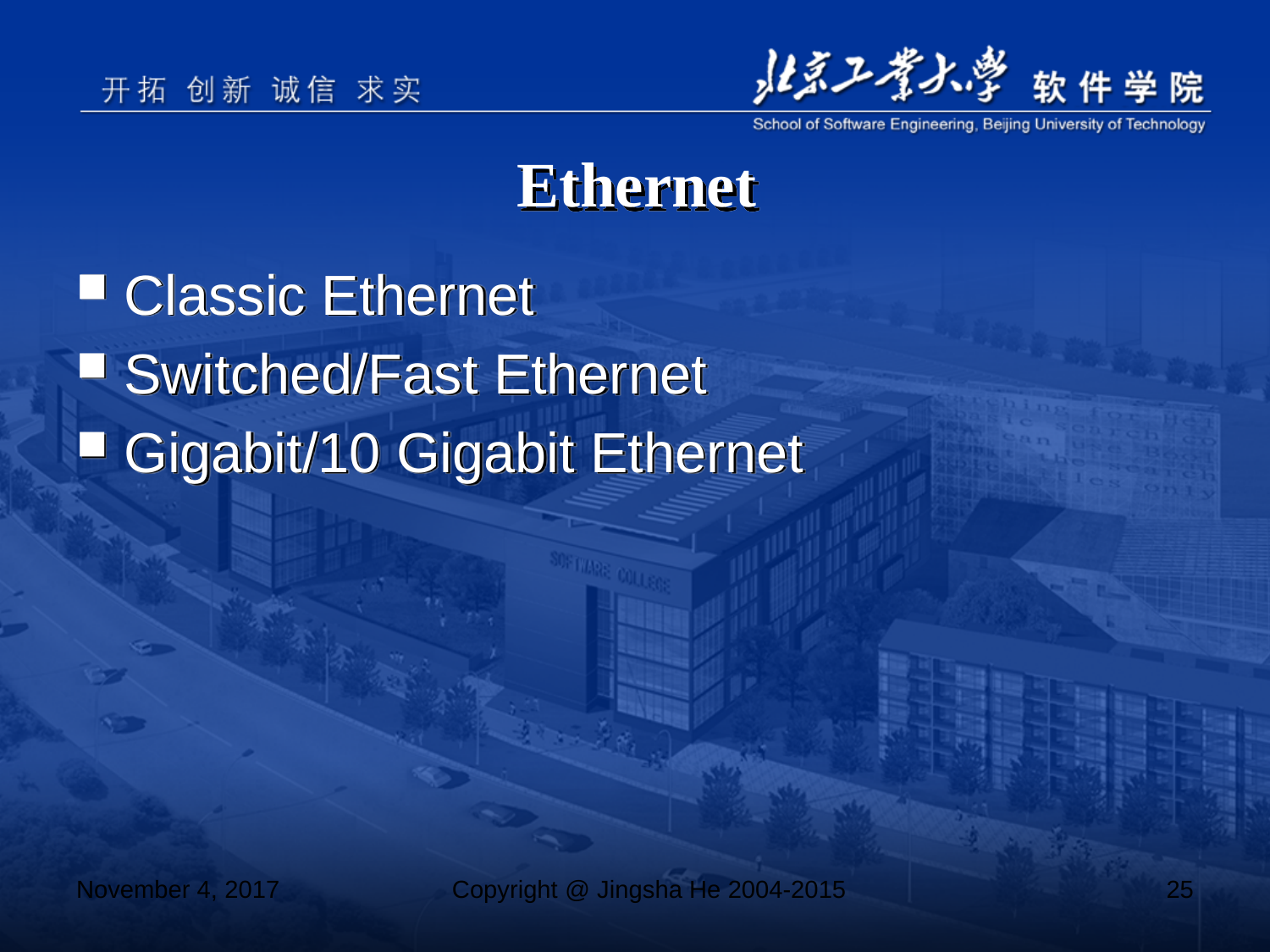

# Ethernet
Classic Ethernet
Switched/Fast Ethernet
Gigabit/10 Gigabit Ethernet
November 4, 2017
Copyright @ Jingsha He 2004-2015
25